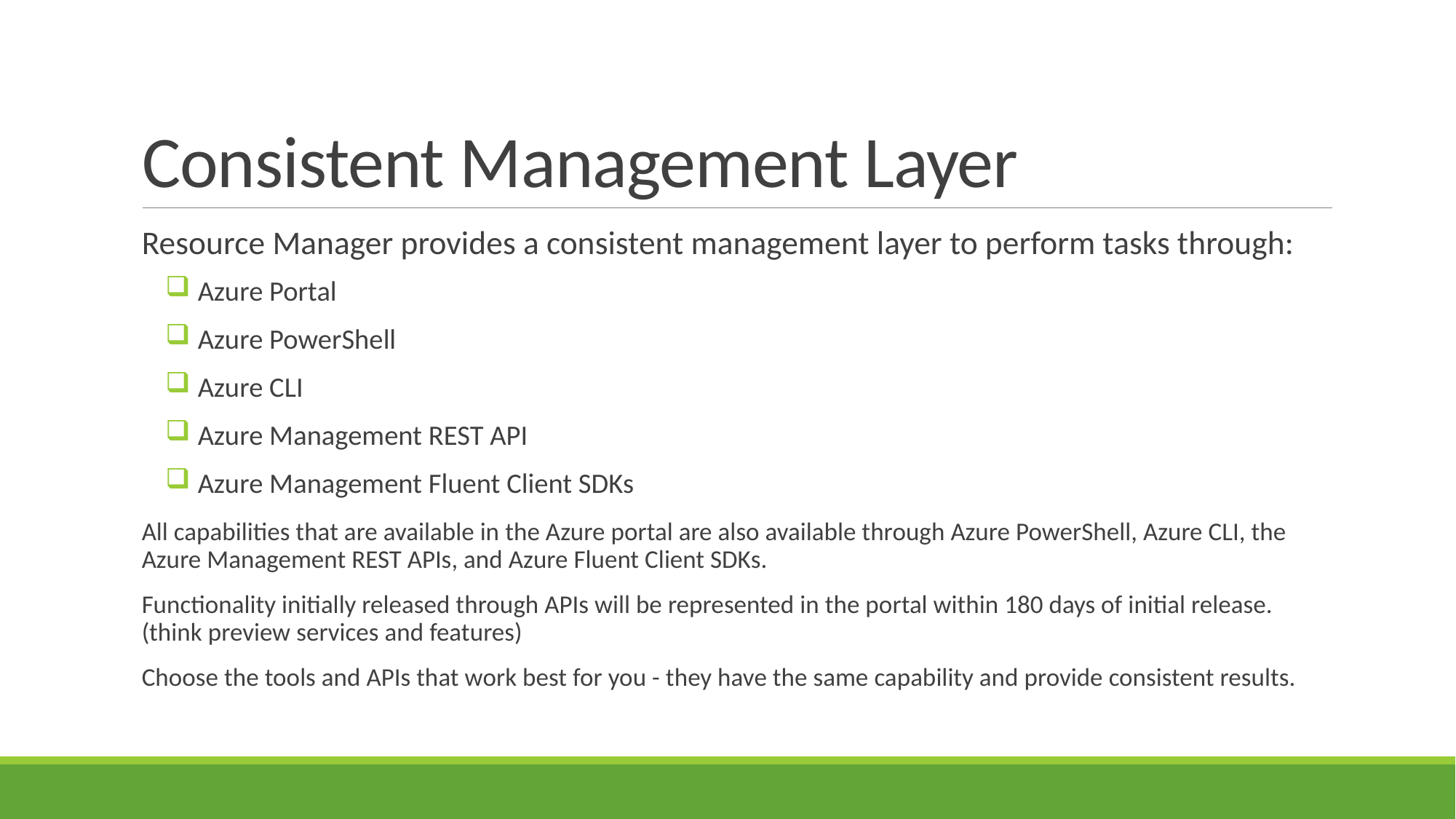

# Consistent Management Layer
Resource Manager provides a consistent management layer to perform tasks through:
Azure Portal
Azure PowerShell
Azure CLI
Azure Management REST API
Azure Management Fluent Client SDKs
All capabilities that are available in the Azure portal are also available through Azure PowerShell, Azure CLI, the Azure Management REST APIs, and Azure Fluent Client SDKs.
Functionality initially released through APIs will be represented in the portal within 180 days of initial release. (think preview services and features)
Choose the tools and APIs that work best for you - they have the same capability and provide consistent results.